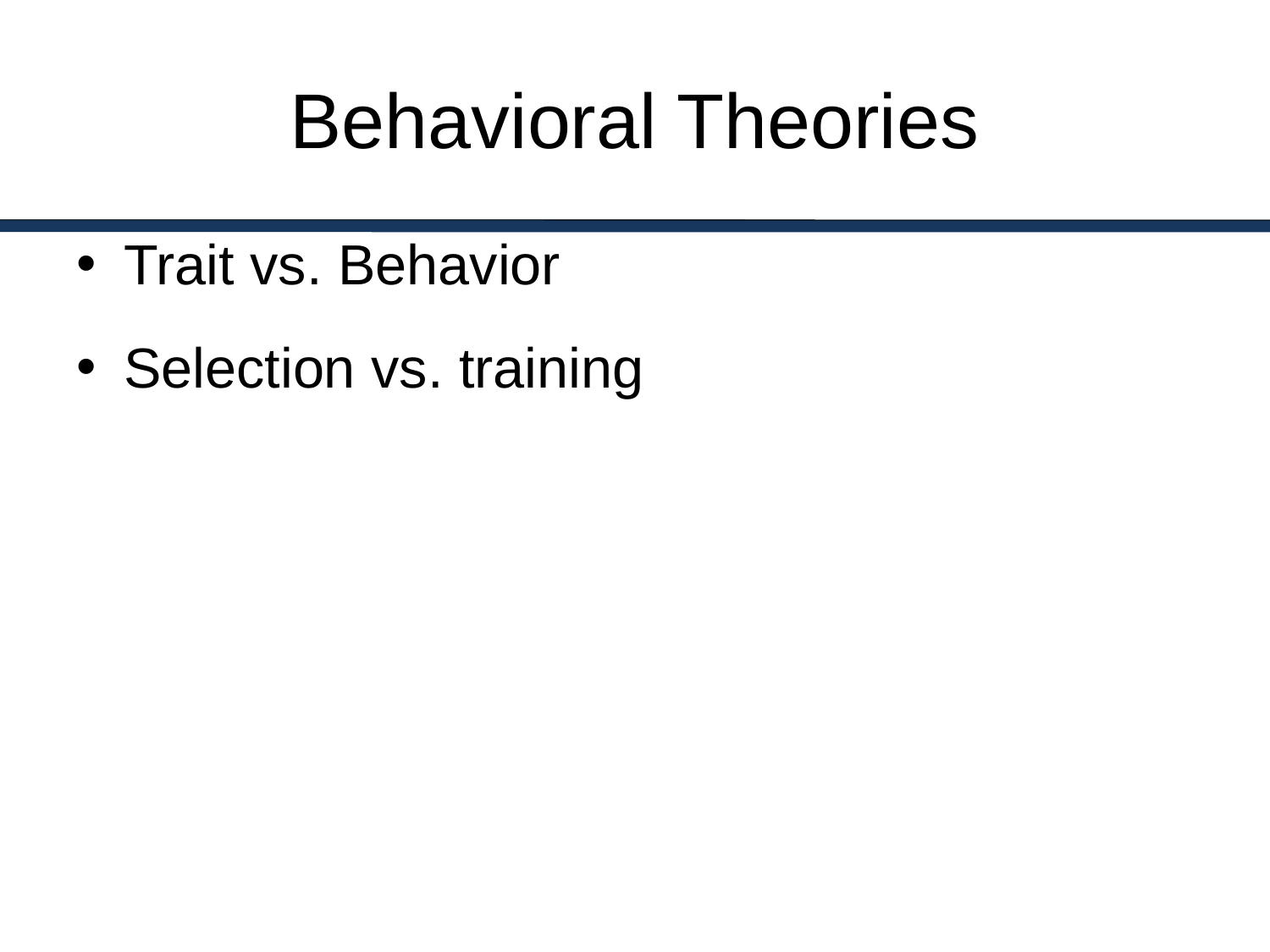

# Behavioral Theories
Trait vs. Behavior
Selection vs. training